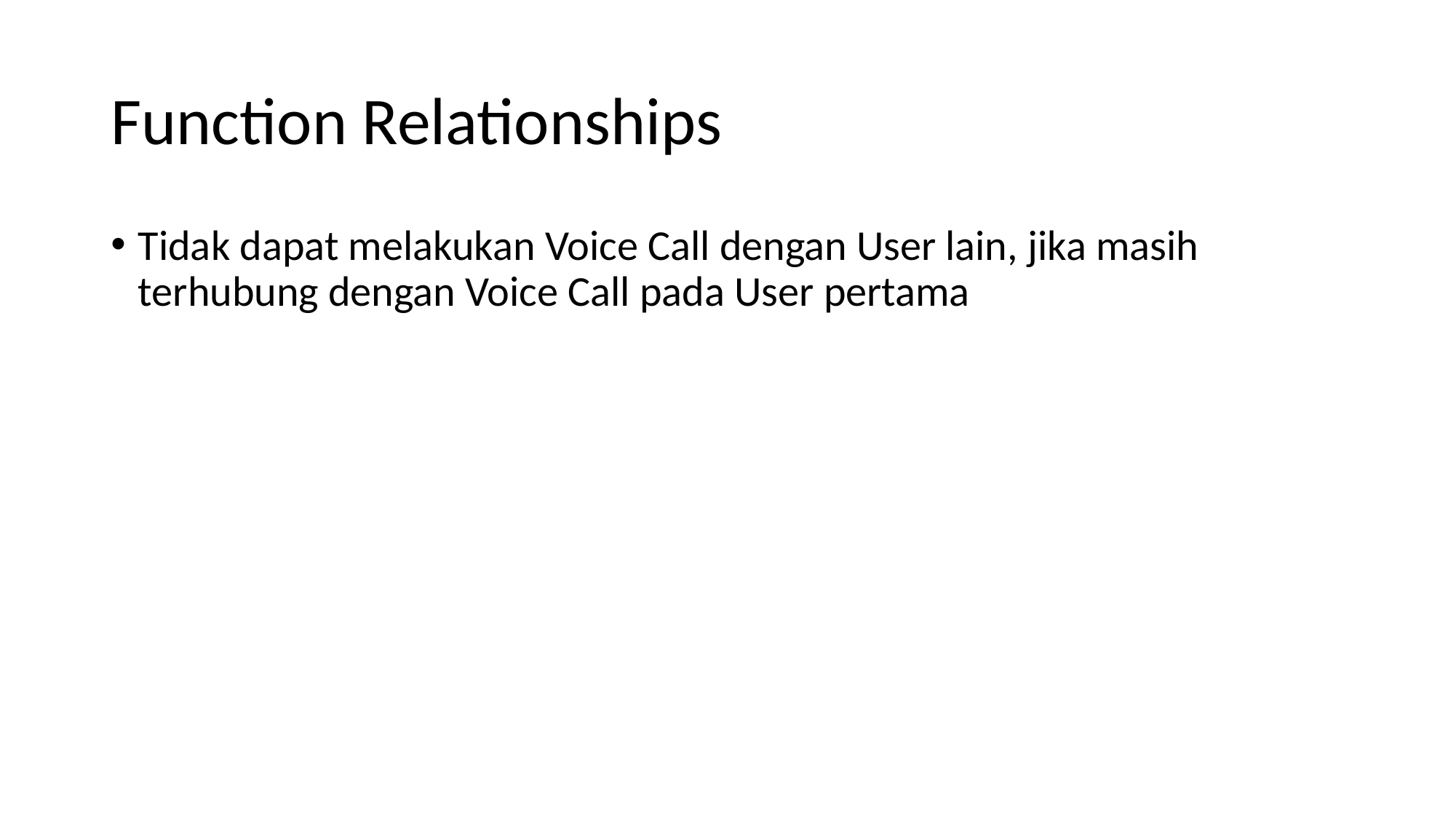

# Function Relationships
Tidak dapat melakukan Voice Call dengan User lain, jika masih terhubung dengan Voice Call pada User pertama